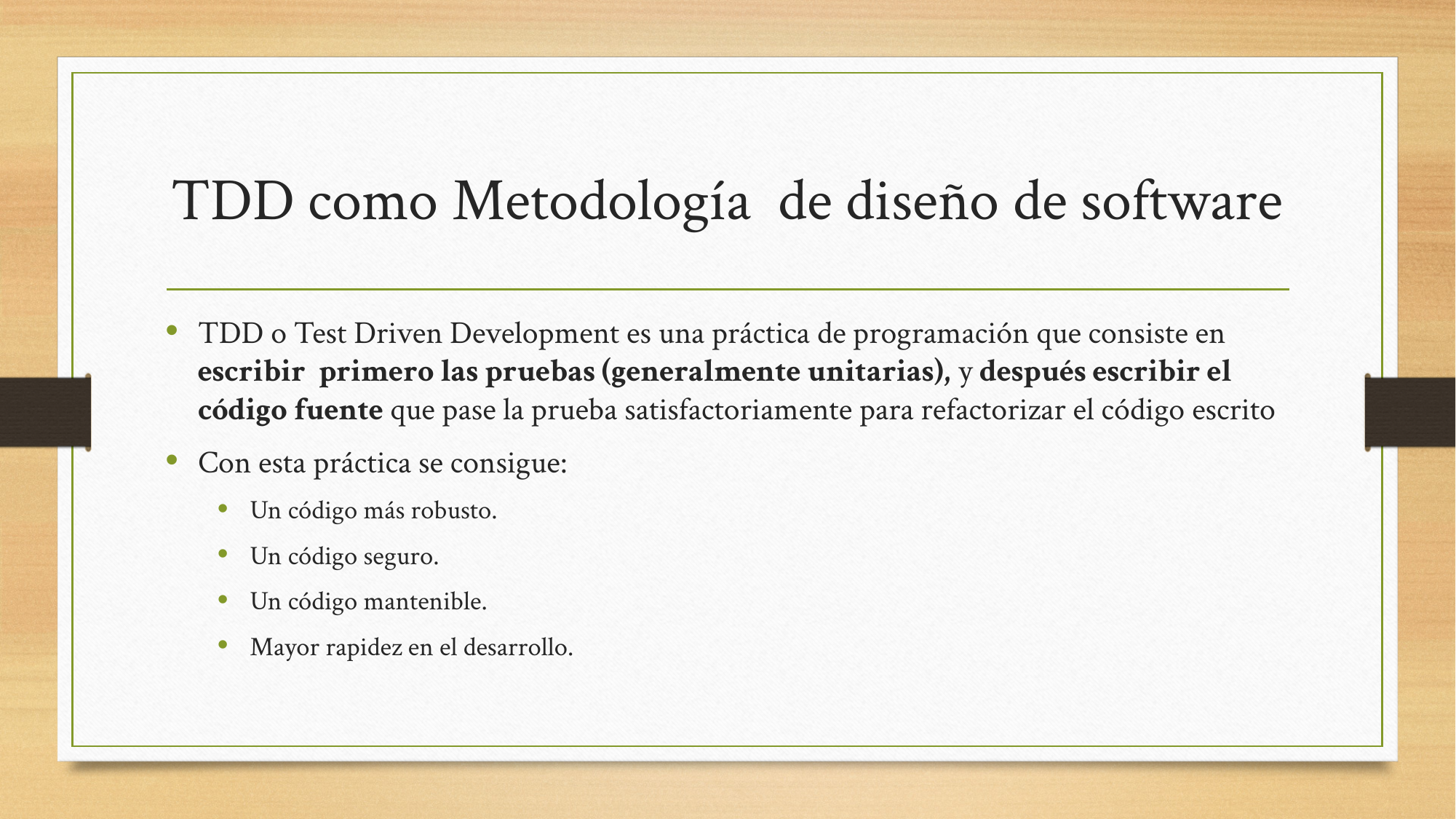

# TDD como Metodología  de diseño de software
TDD o Test Driven Development es una práctica de programación que consiste en escribir  primero las pruebas (generalmente unitarias), y después escribir el código fuente que pase la prueba satisfactoriamente para refactorizar el código escrito
Con esta práctica se consigue:
Un código más robusto.
Un código seguro.
Un código mantenible.
Mayor rapidez en el desarrollo.